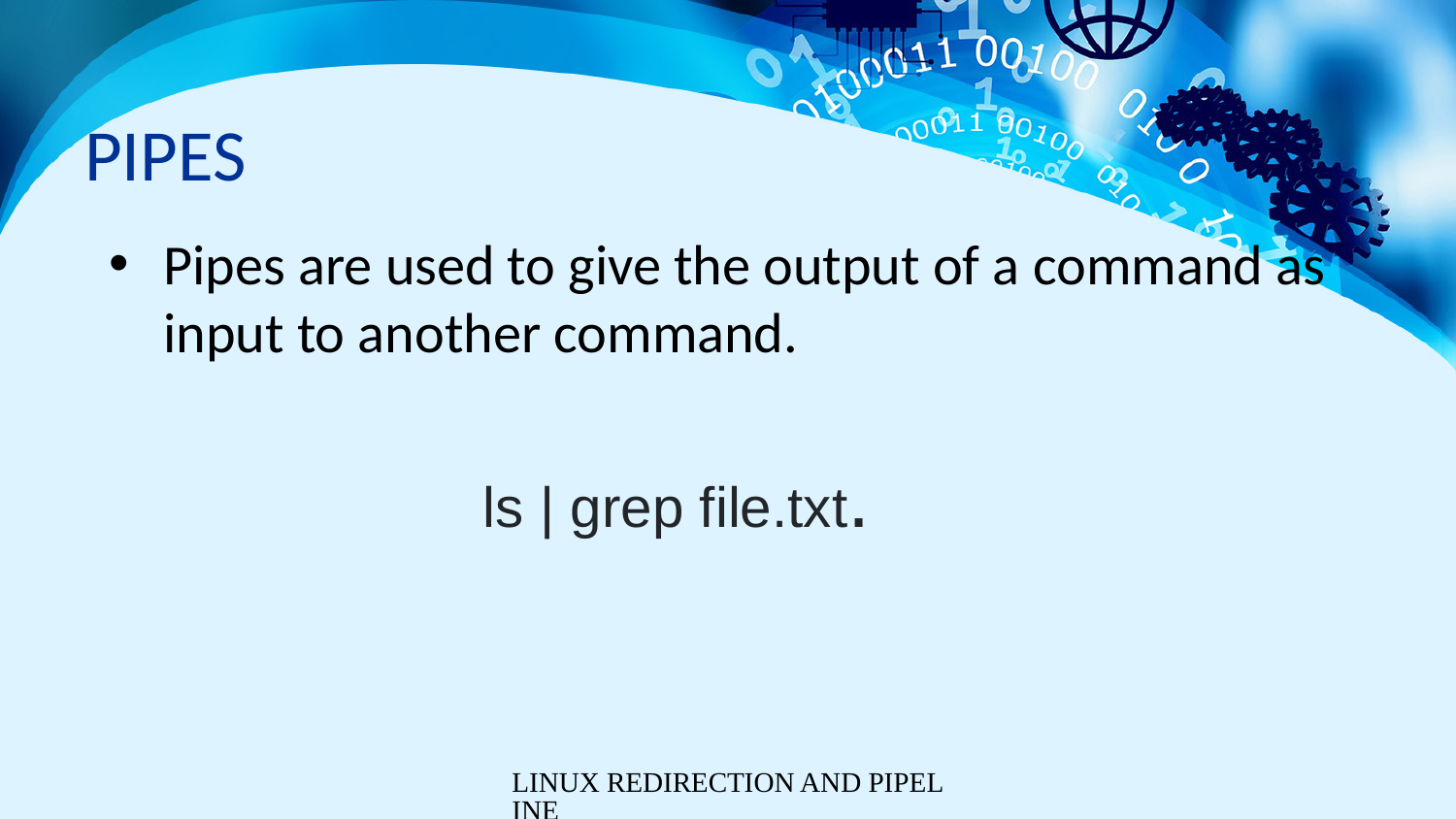

# PIPES
Pipes are used to give the output of a command as input to another command.

ls | grep file.txt.
LINUX REDIRECTION AND PIPELINE